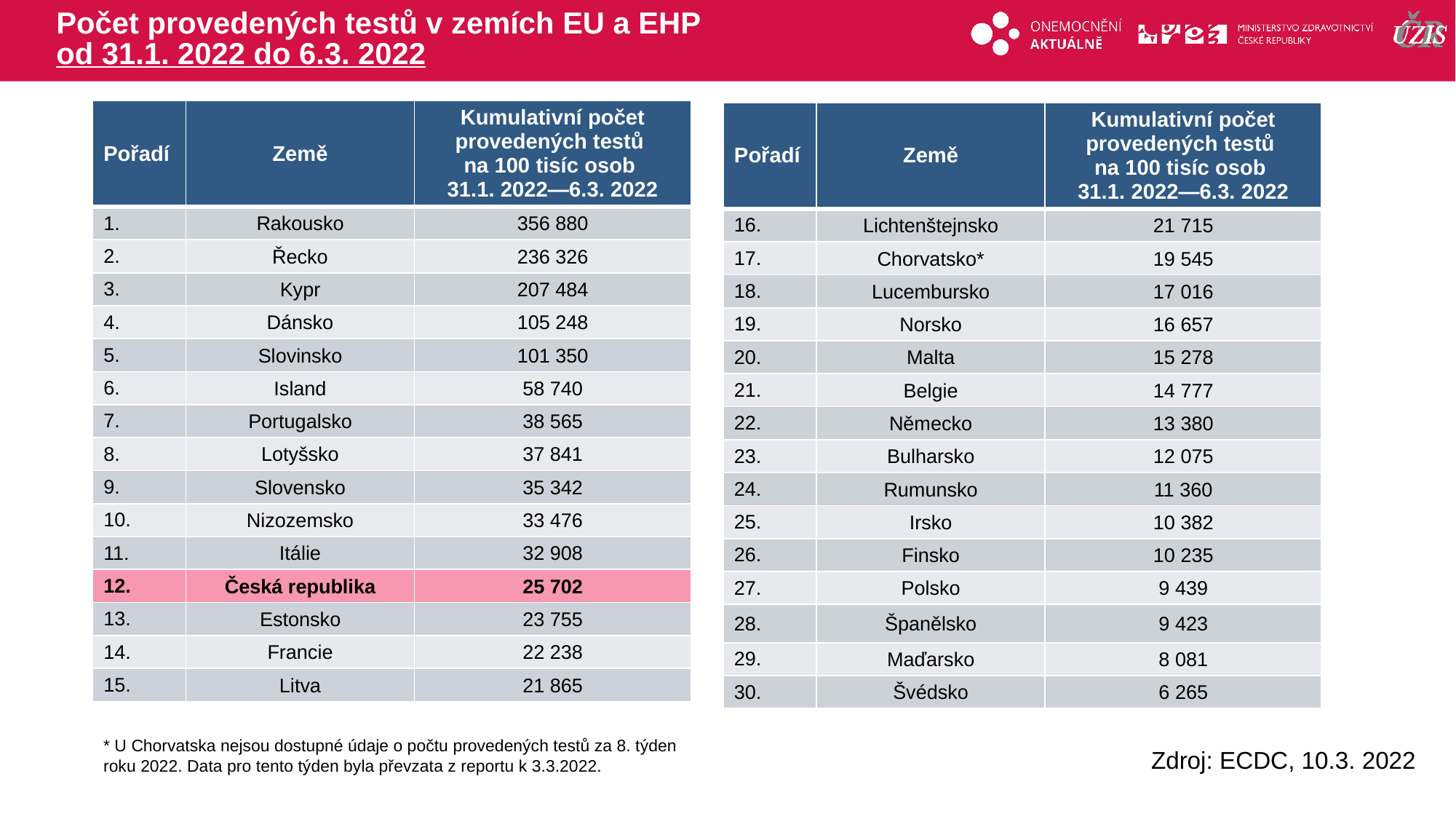

# Počet provedených testů v zemích EU a EHP od 31.1. 2022 do 6.3. 2022
| Pořadí | Země | Kumulativní počet provedených testů na 100 tisíc osob 31.1. 2022—6.3. 2022 |
| --- | --- | --- |
| 1. | Rakousko | 356 880 |
| 2. | Řecko | 236 326 |
| 3. | Kypr | 207 484 |
| 4. | Dánsko | 105 248 |
| 5. | Slovinsko | 101 350 |
| 6. | Island | 58 740 |
| 7. | Portugalsko | 38 565 |
| 8. | Lotyšsko | 37 841 |
| 9. | Slovensko | 35 342 |
| 10. | Nizozemsko | 33 476 |
| 11. | Itálie | 32 908 |
| 12. | Česká republika | 25 702 |
| 13. | Estonsko | 23 755 |
| 14. | Francie | 22 238 |
| 15. | Litva | 21 865 |
| Pořadí | Země | Kumulativní počet provedených testů na 100 tisíc osob 31.1. 2022—6.3. 2022 |
| --- | --- | --- |
| 16. | Lichtenštejnsko | 21 715 |
| 17. | Chorvatsko\* | 19 545 |
| 18. | Lucembursko | 17 016 |
| 19. | Norsko | 16 657 |
| 20. | Malta | 15 278 |
| 21. | Belgie | 14 777 |
| 22. | Německo | 13 380 |
| 23. | Bulharsko | 12 075 |
| 24. | Rumunsko | 11 360 |
| 25. | Irsko | 10 382 |
| 26. | Finsko | 10 235 |
| 27. | Polsko | 9 439 |
| 28. | Španělsko | 9 423 |
| 29. | Maďarsko | 8 081 |
| 30. | Švédsko | 6 265 |
* U Chorvatska nejsou dostupné údaje o počtu provedených testů za 8. týden roku 2022. Data pro tento týden byla převzata z reportu k 3.3.2022.
Zdroj: ECDC, 10.3. 2022